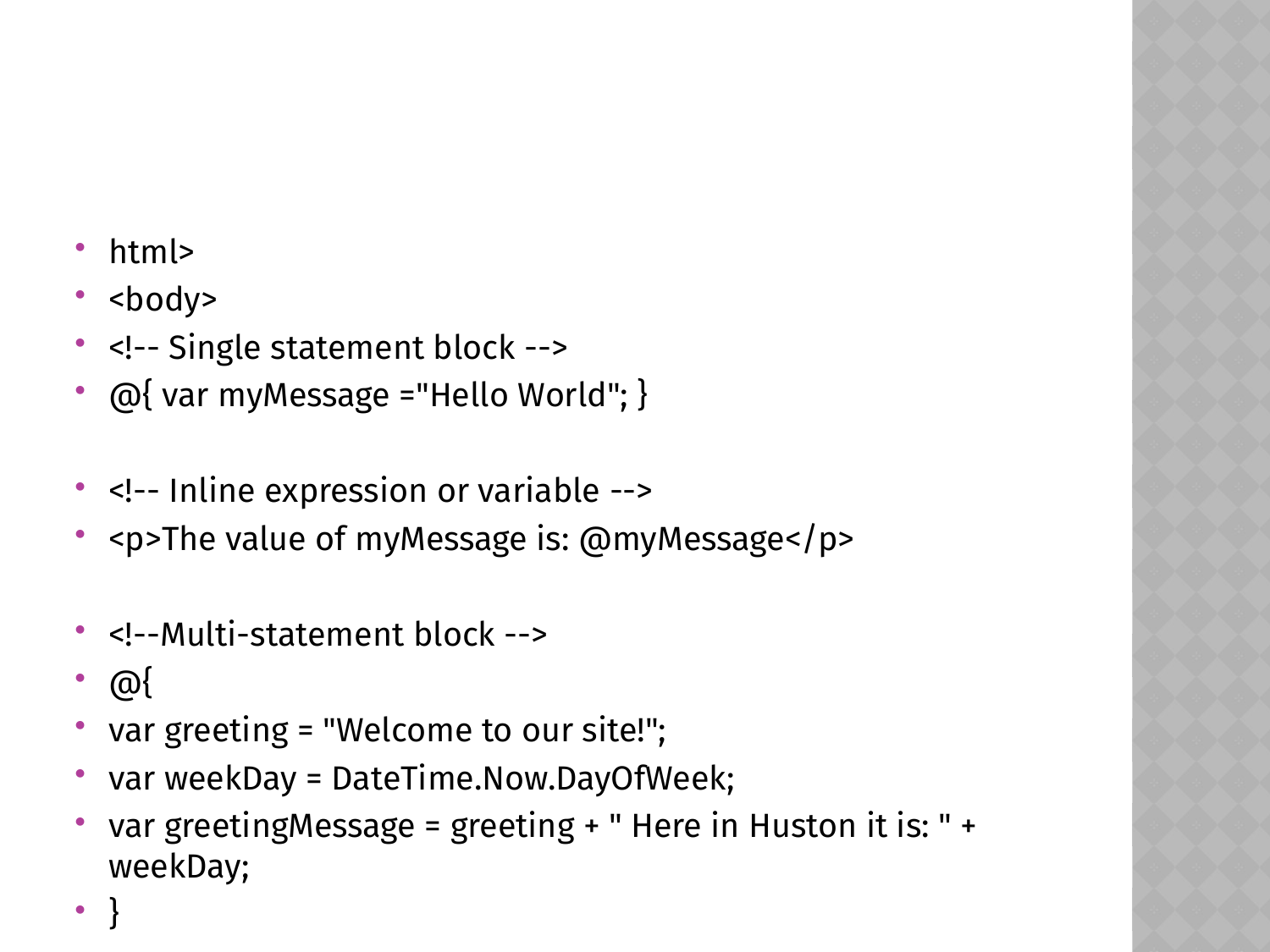

#
html>
<body>
<!-- Single statement block -->
@{ var myMessage ="Hello World"; }

<!-- Inline expression or variable -->
<p>The value of myMessage is: @myMessage</p>

<!--Multi-statement block -->
@{
var greeting = "Welcome to our site!";
var weekDay = DateTime.Now.DayOfWeek;
var greetingMessage = greeting + " Here in Huston it is: " + weekDay;
}